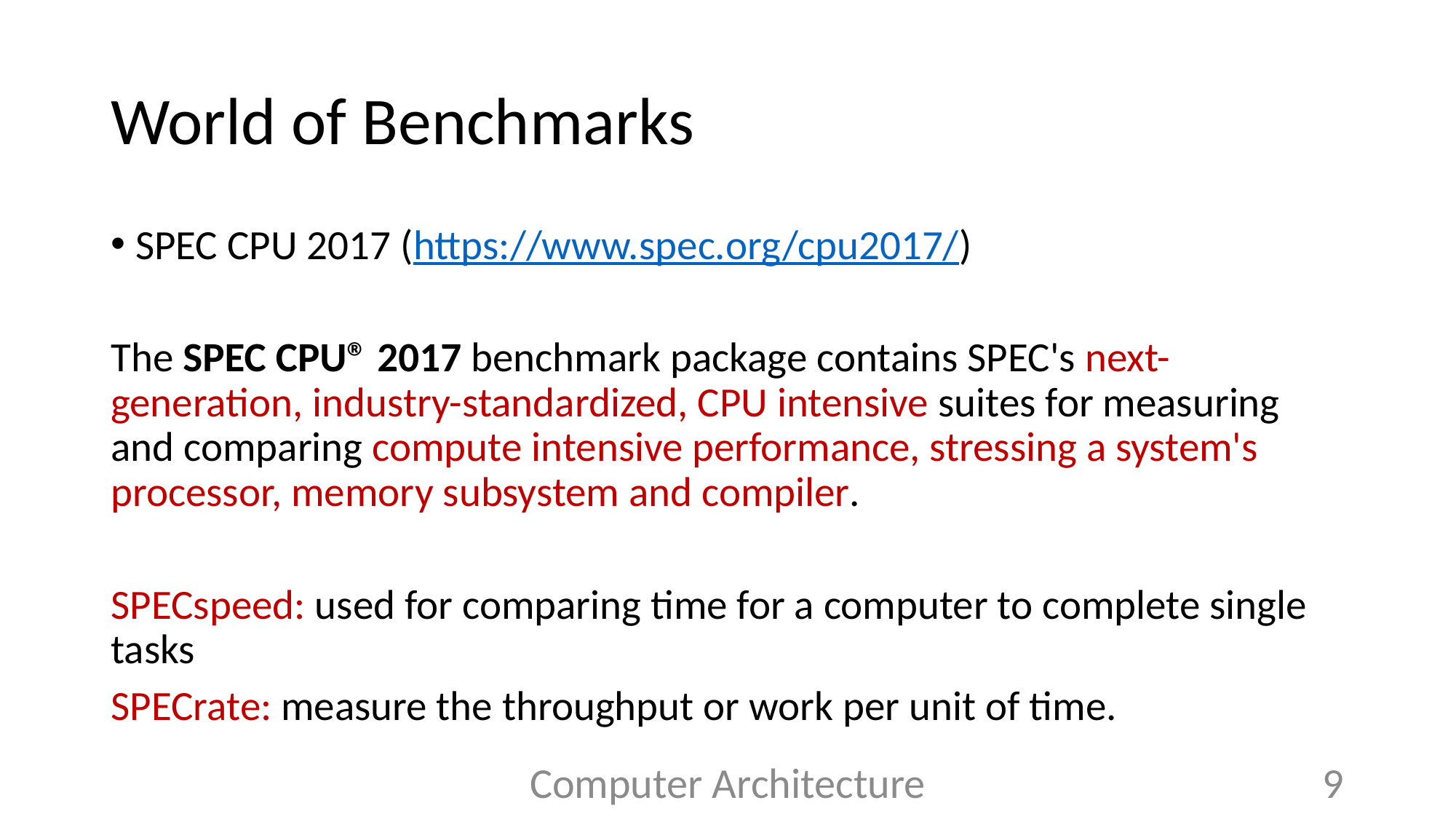

# World of Benchmarks
SPEC CPU 2017 (https://www.spec.org/cpu2017/)

The SPEC CPU® 2017 benchmark package contains SPEC's next-generation, industry-standardized, CPU intensive suites for measuring and comparing compute intensive performance, stressing a system's processor, memory subsystem and compiler.

SPECspeed: used for comparing time for a computer to complete single tasks
SPECrate: measure the throughput or work per unit of time.
Computer Architecture
9